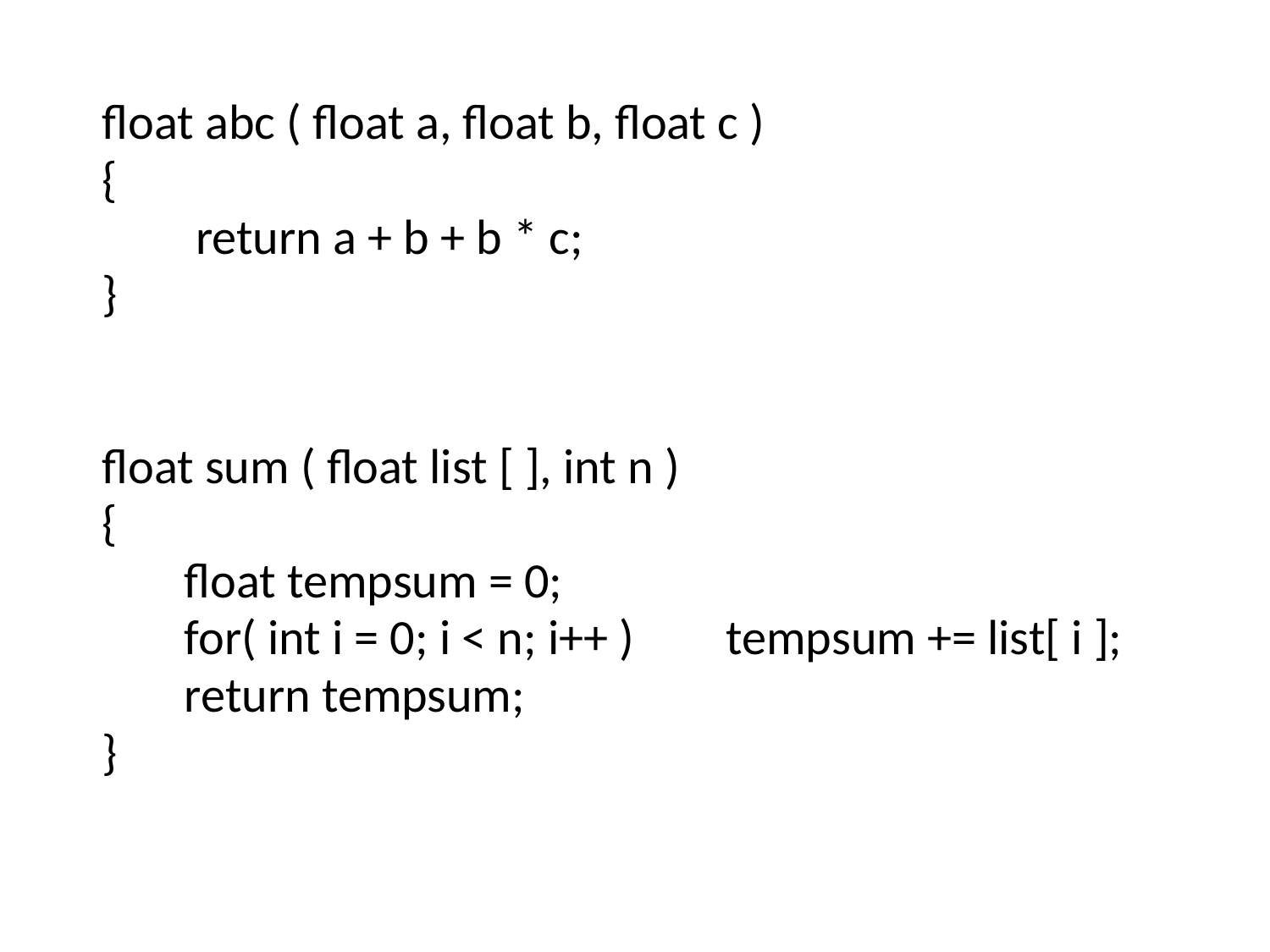

float abc ( float a, float b, float c )
    {
   	 return a + b + b * c;
    }

    float sum ( float list [ ], int n )
    {
 	float tempsum = 0;
	for( int i = 0; i < n; i++ )	   tempsum += list[ i ];
 	return tempsum;
    }